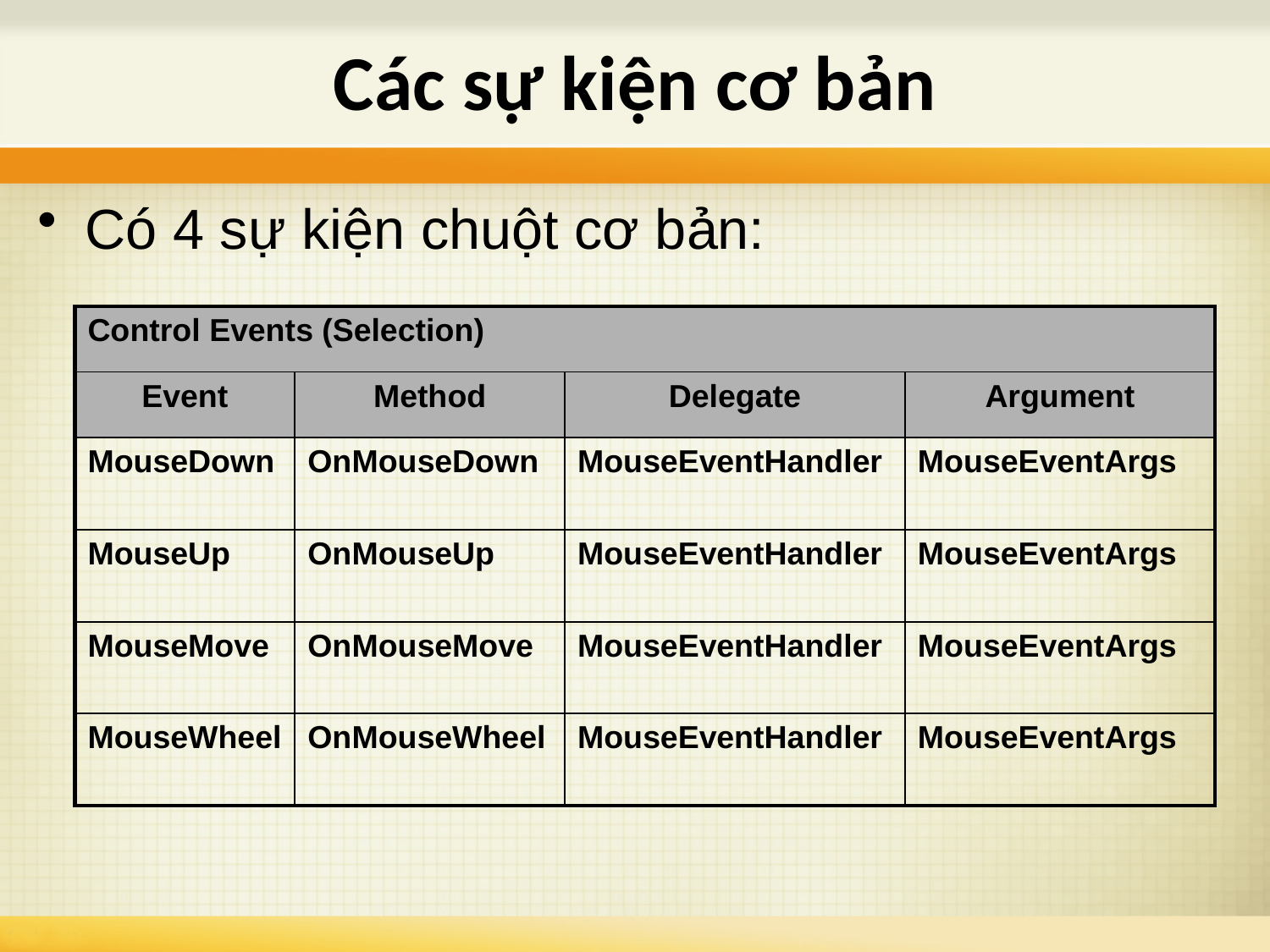

Các sự kiện cơ bản
Có 4 sự kiện chuột cơ bản:
| Control Events (Selection) |  |  |  |
| --- | --- | --- | --- |
| Event | Method | Delegate | Argument |
| MouseDown | OnMouseDown | MouseEventHandler | MouseEventArgs |
| MouseUp | OnMouseUp | MouseEventHandler | MouseEventArgs |
| MouseMove | OnMouseMove | MouseEventHandler | MouseEventArgs |
| MouseWheel | OnMouseWheel | MouseEventHandler | MouseEventArgs |